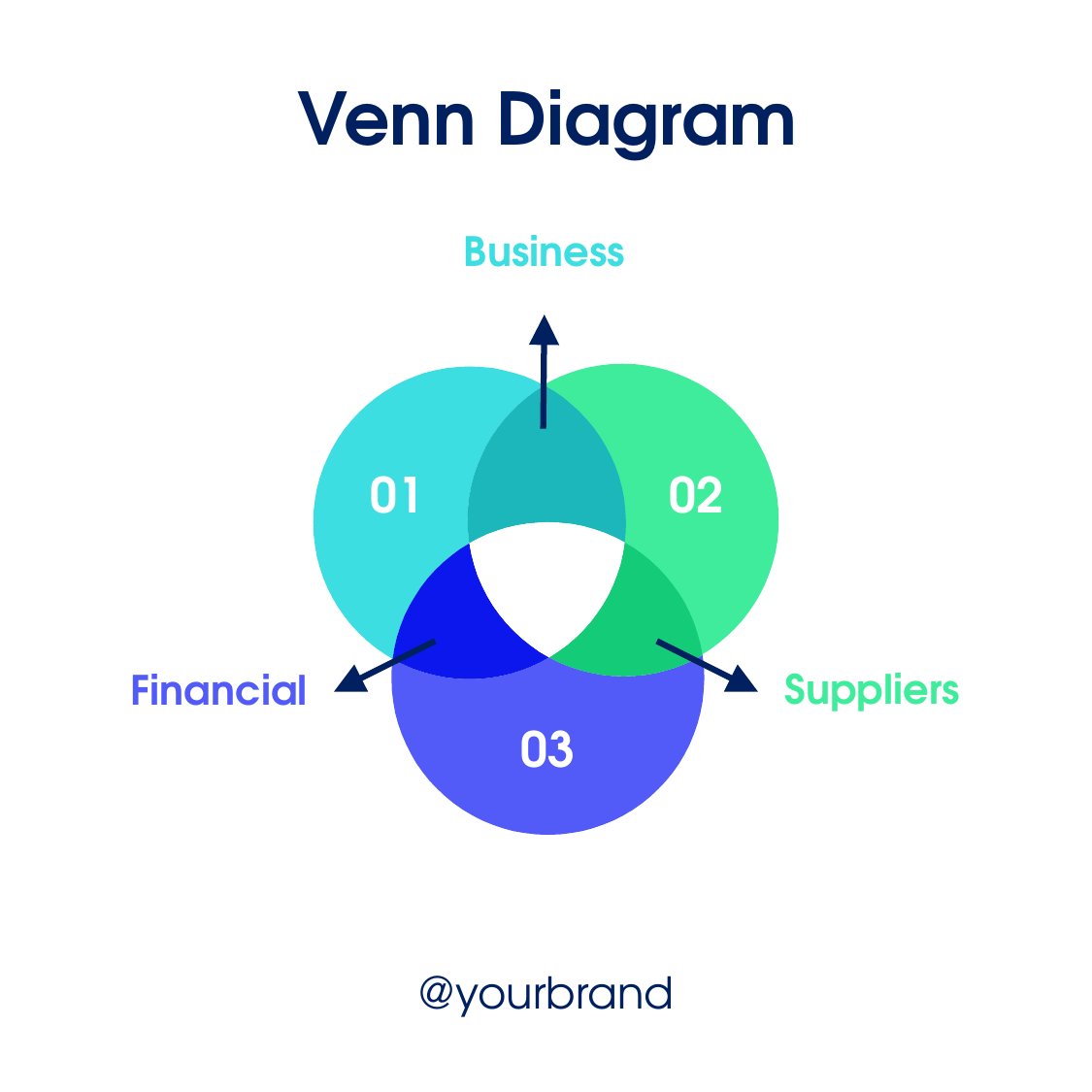

Venn Diagram
Business

01
02

Suppliers
Financial
03
@yourbrand